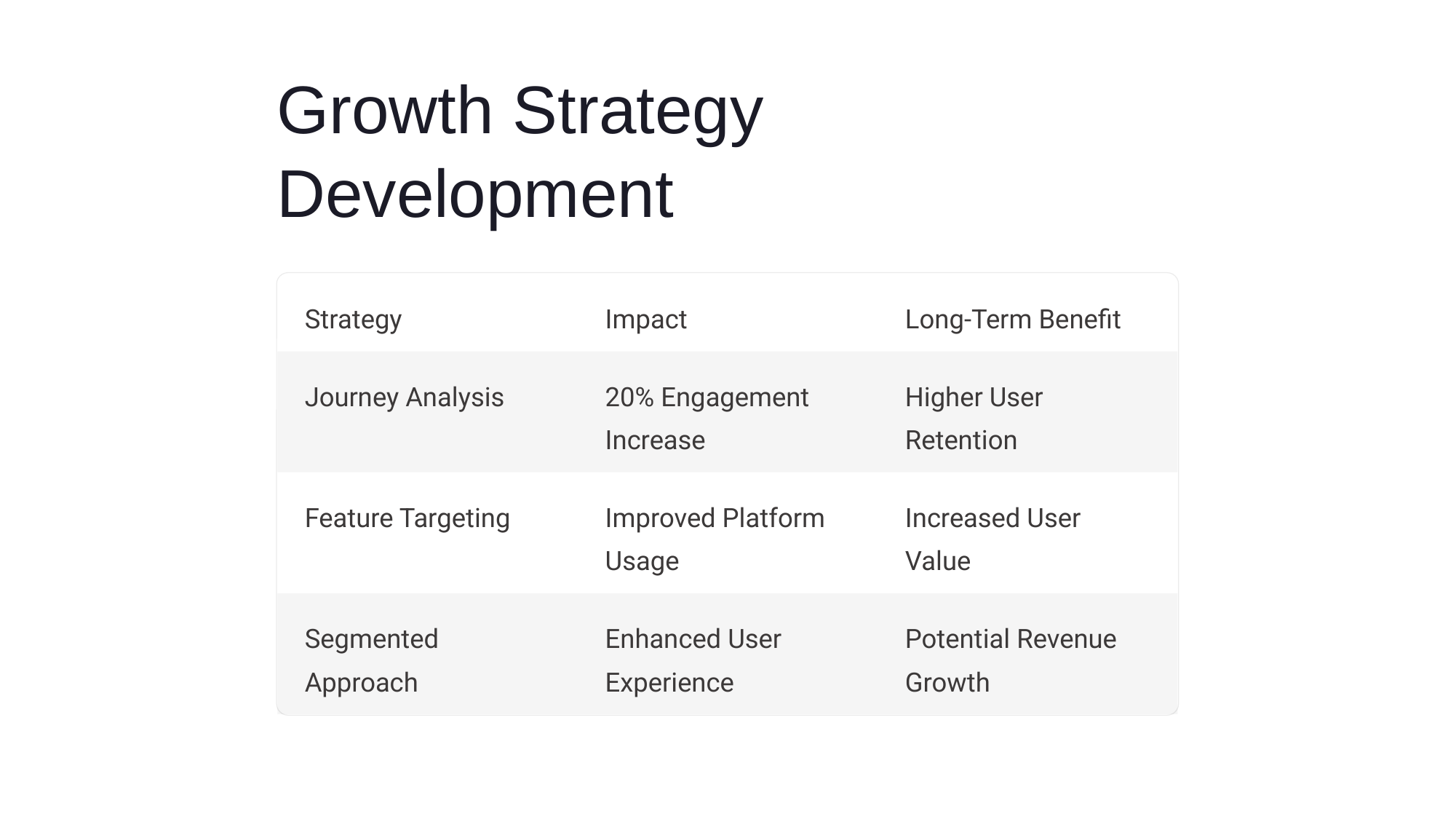

Growth Strategy Development

Strategy
Impact
Long-Term Benefit

Journey Analysis
20% Engagement Increase
Higher User Retention

Feature Targeting
Improved Platform Usage
Increased User Value

Segmented Approach
Enhanced User Experience
Potential Revenue Growth